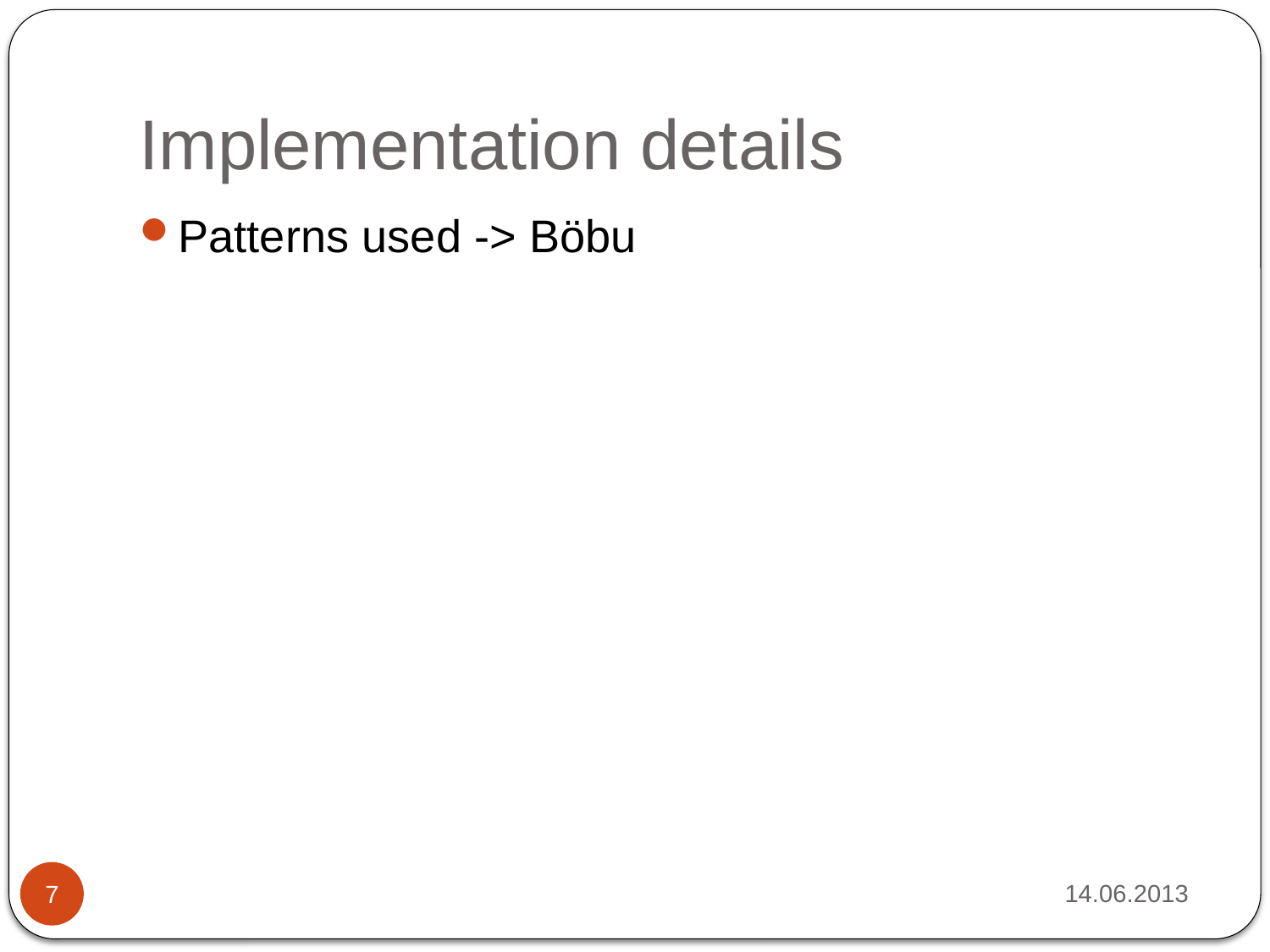

# Implementation details
Patterns used -> Böbu
14.06.2013
7